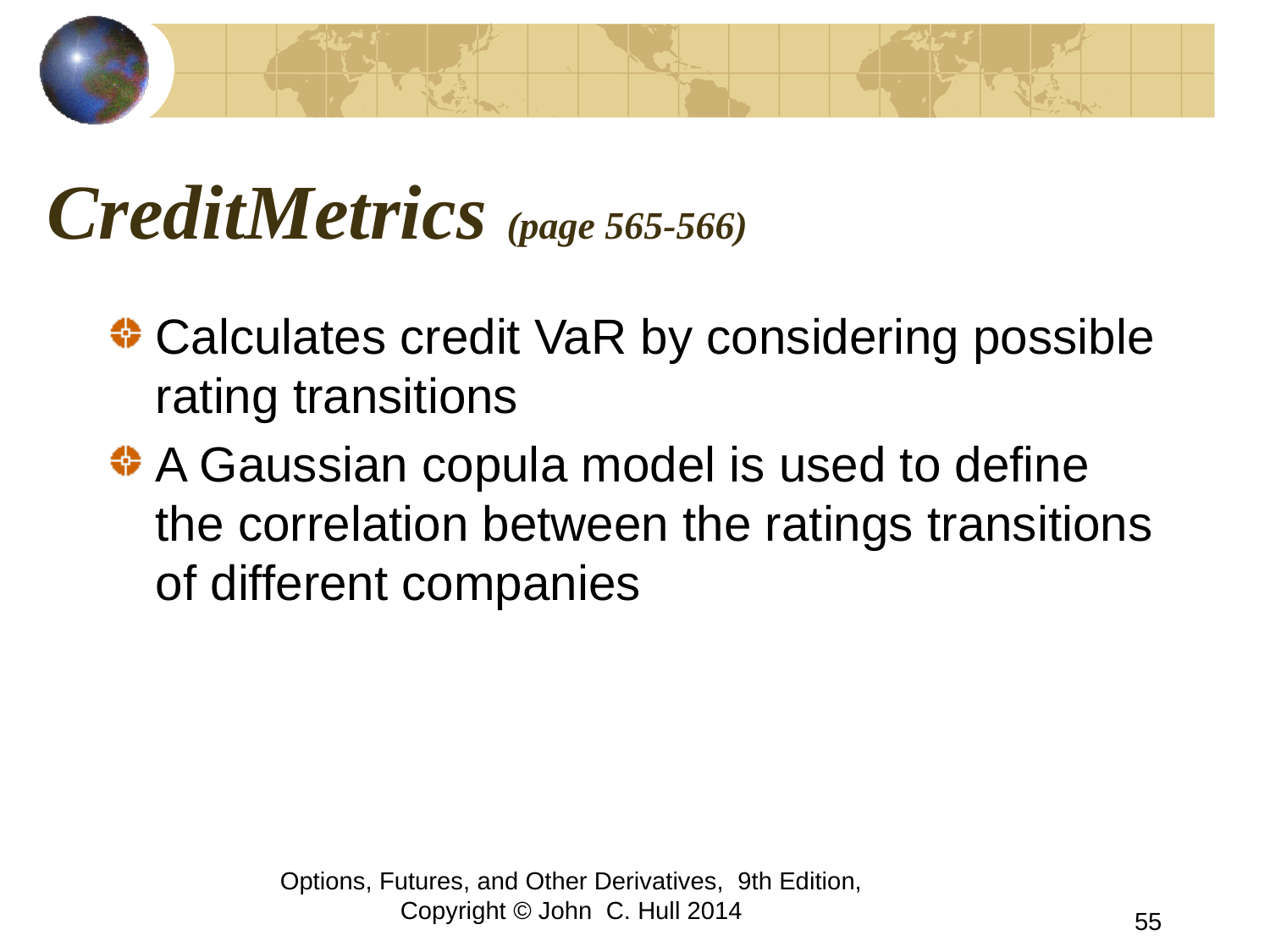

# CreditMetrics (page 565-566)
Calculates credit VaR by considering possible rating transitions
A Gaussian copula model is used to define the correlation between the ratings transitions of different companies
Options, Futures, and Other Derivatives,  9th Edition, Copyright © John  C. Hull 2014
55